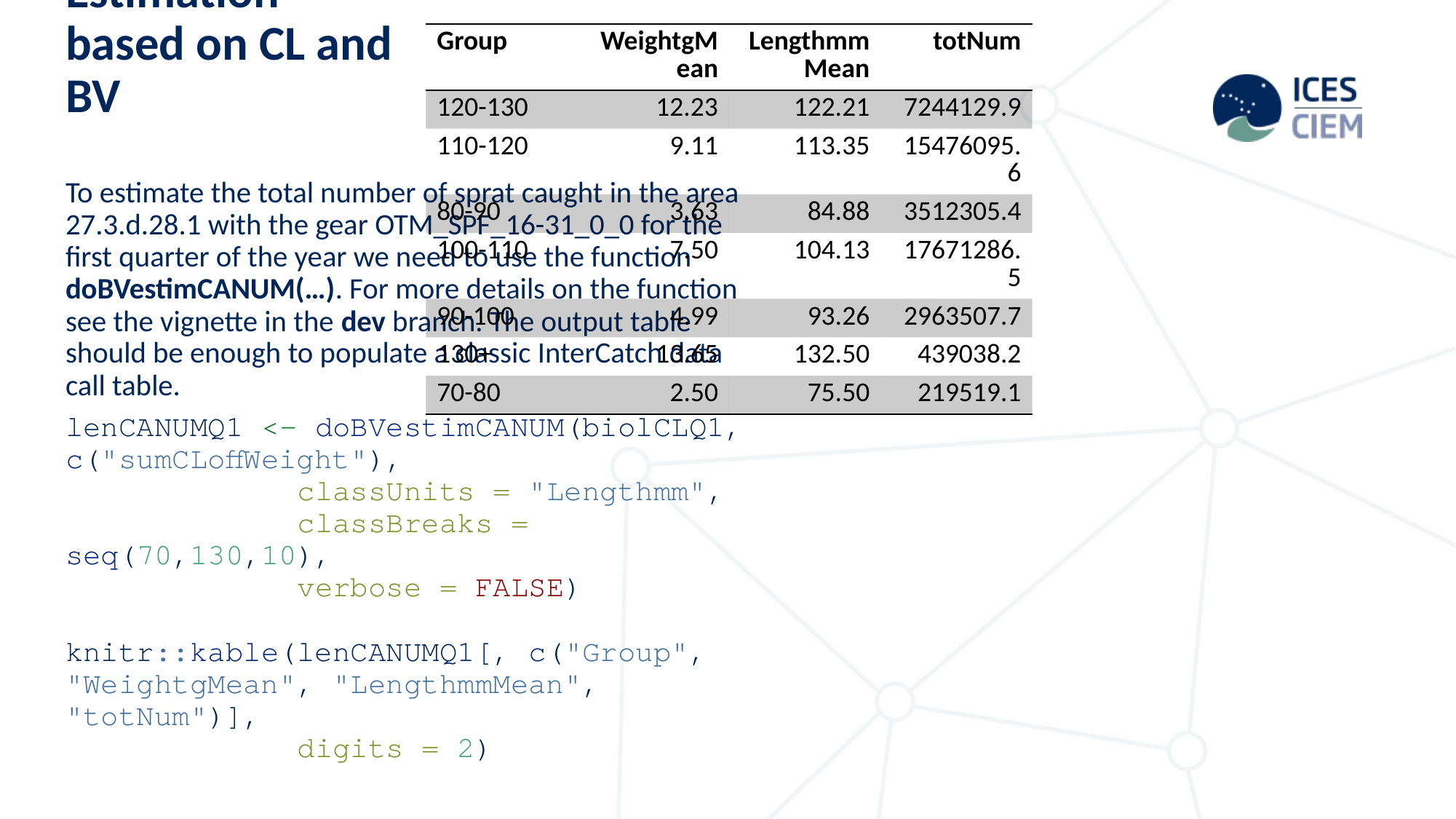

| Group | WeightgMean | LengthmmMean | totNum |
| --- | --- | --- | --- |
| 120-130 | 12.23 | 122.21 | 7244129.9 |
| 110-120 | 9.11 | 113.35 | 15476095.6 |
| 80-90 | 3.63 | 84.88 | 3512305.4 |
| 100-110 | 7.50 | 104.13 | 17671286.5 |
| 90-100 | 4.99 | 93.26 | 2963507.7 |
| 130+ | 13.65 | 132.50 | 439038.2 |
| 70-80 | 2.50 | 75.50 | 219519.1 |
# Estimation based on CL and BV
To estimate the total number of sprat caught in the area 27.3.d.28.1 with the gear OTM_SPF_16-31_0_0 for the first quarter of the year we need to use the function doBVestimCANUM(…). For more details on the function see the vignette in the dev branch. The output table should be enough to populate a classic InterCatch data call table.
lenCANUMQ1 <- doBVestimCANUM(biolCLQ1, c("sumCLoffWeight"),
             classUnits = "Lengthmm",
             classBreaks = seq(70,130,10),
             verbose = FALSE)
knitr::kable(lenCANUMQ1[, c("Group", "WeightgMean", "LengthmmMean", "totNum")],
             digits = 2)